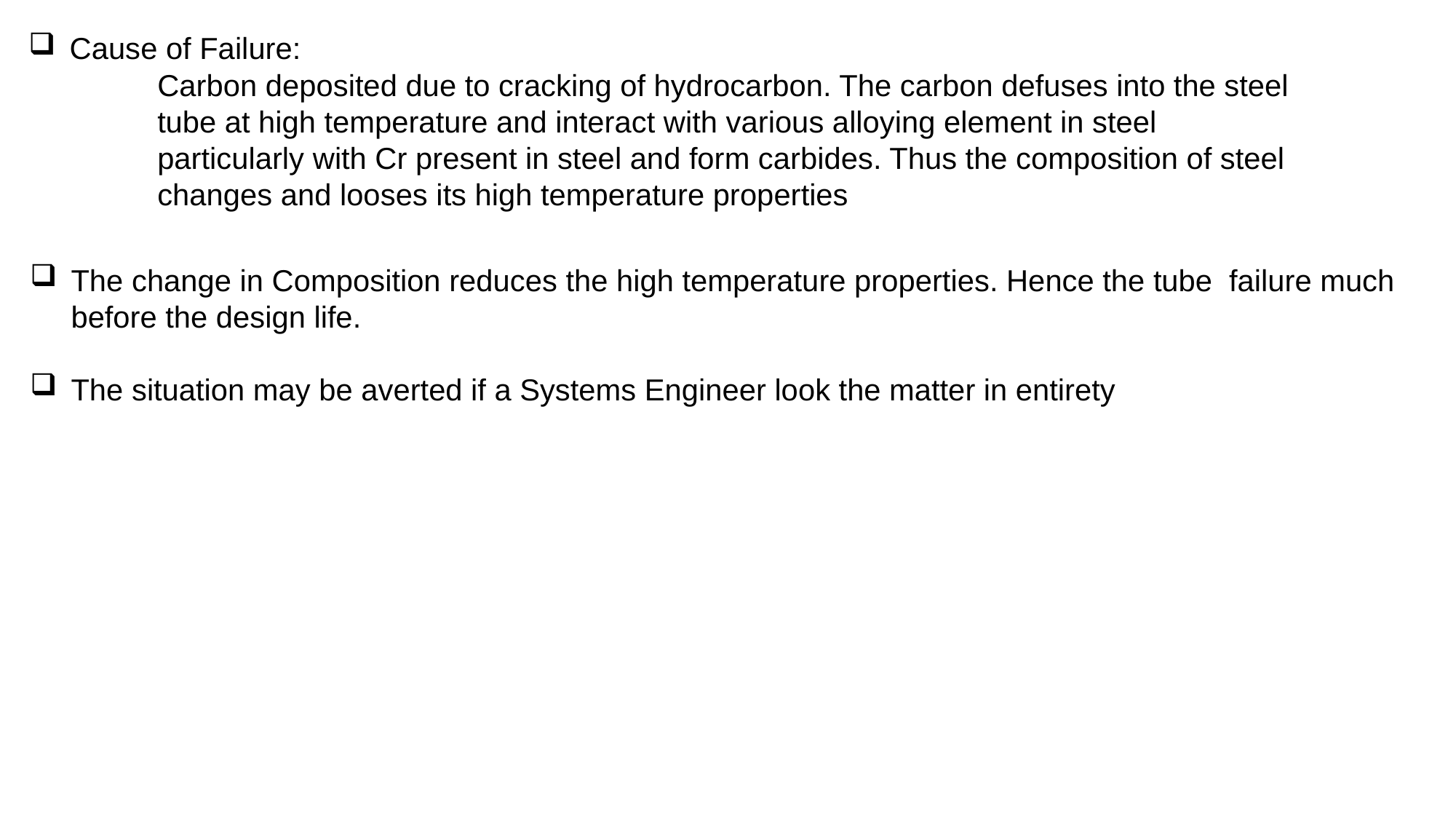

Cause of Failure:
Carbon deposited due to cracking of hydrocarbon. The carbon defuses into the steel tube at high temperature and interact with various alloying element in steel particularly with Cr present in steel and form carbides. Thus the composition of steel changes and looses its high temperature properties
The change in Composition reduces the high temperature properties. Hence the tube  failure much before the design life.

The situation may be averted if a Systems Engineer look the matter in entirety